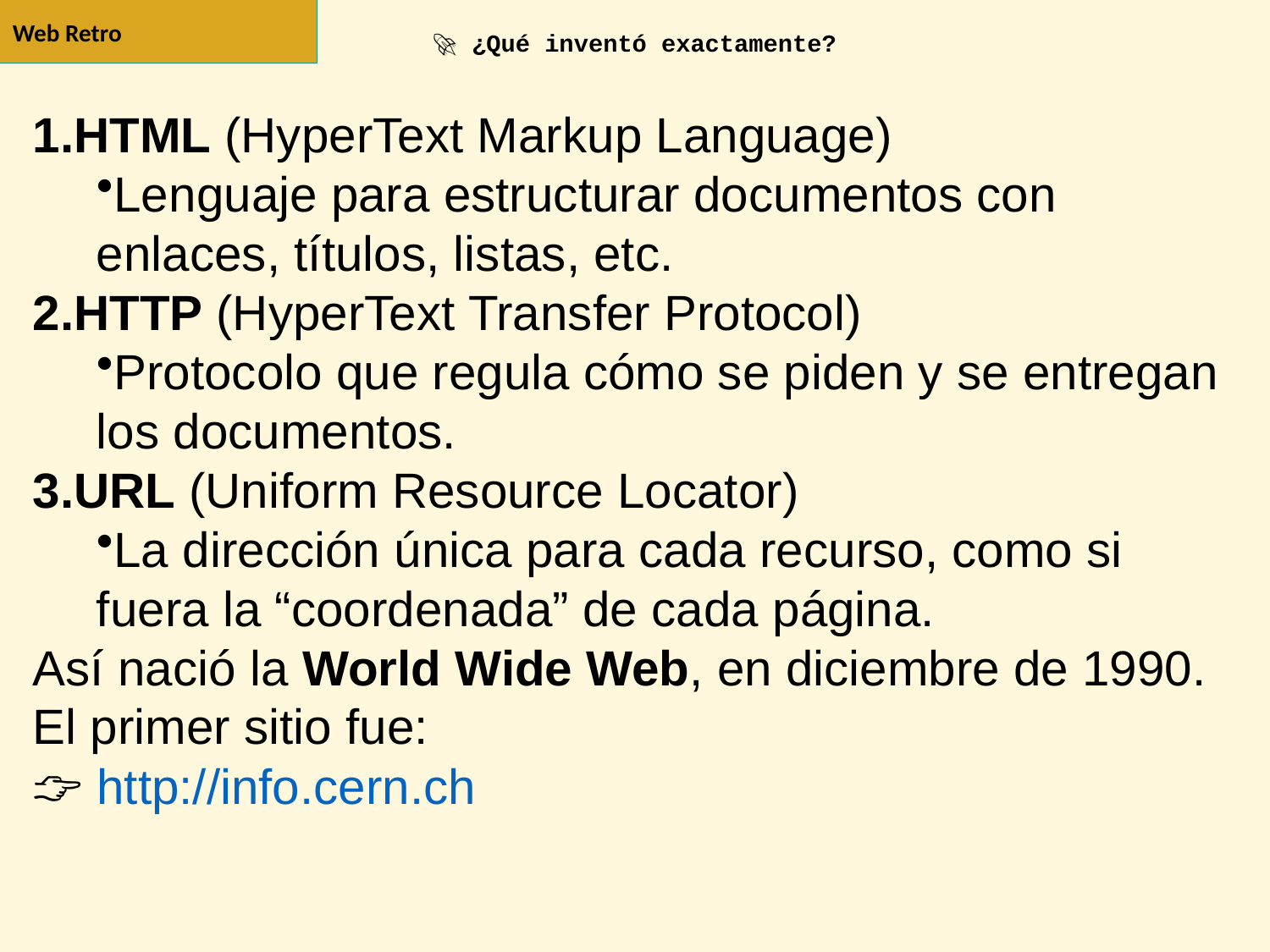

Web Retro
# 🚀 ¿Qué inventó exactamente?
HTML (HyperText Markup Language)
Lenguaje para estructurar documentos con enlaces, títulos, listas, etc.
HTTP (HyperText Transfer Protocol)
Protocolo que regula cómo se piden y se entregan los documentos.
URL (Uniform Resource Locator)
La dirección única para cada recurso, como si fuera la “coordenada” de cada página.
Así nació la World Wide Web, en diciembre de 1990. El primer sitio fue:
👉 http://info.cern.ch